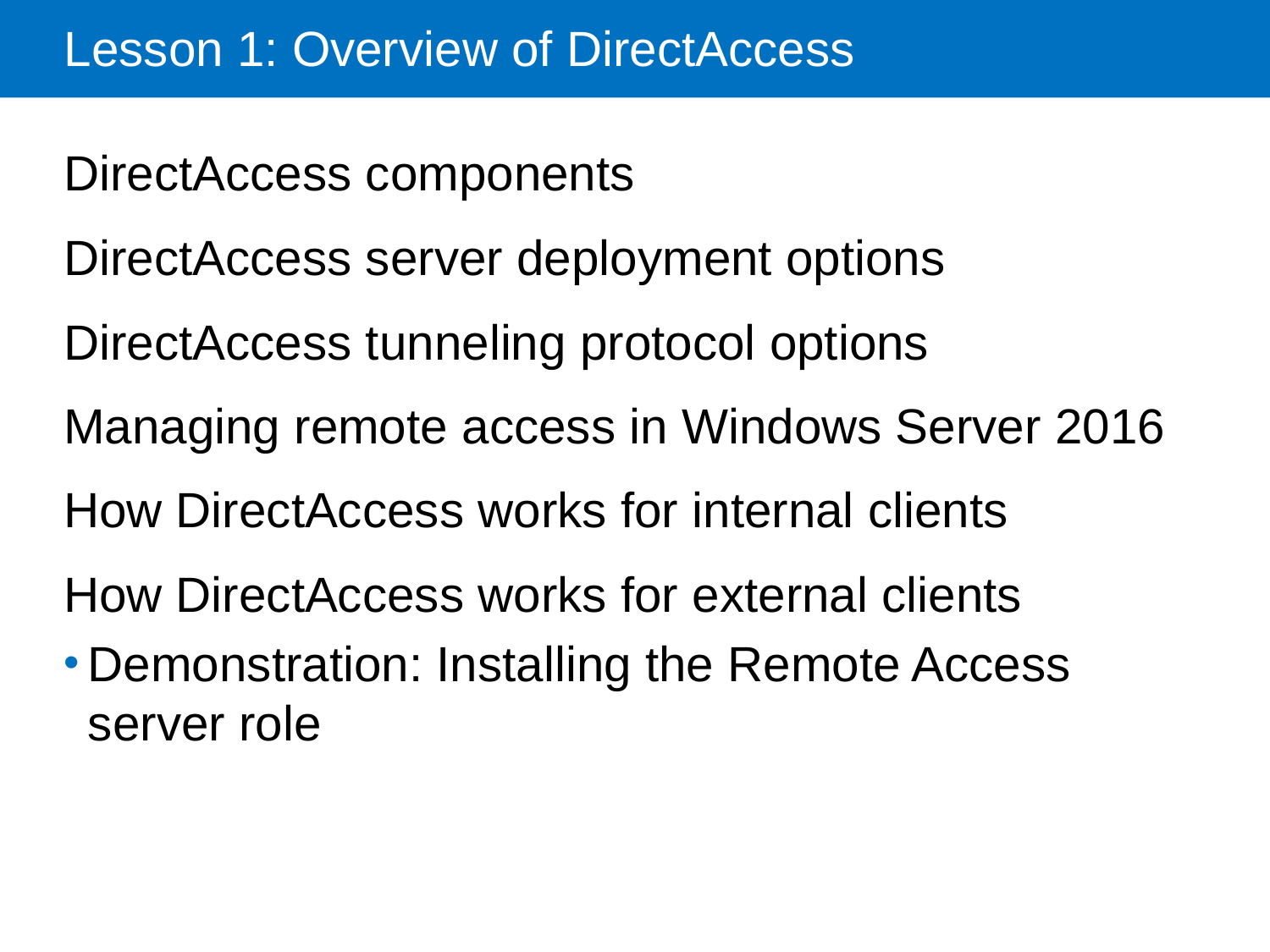

# Lesson 1: Overview of DirectAccess
DirectAccess components
DirectAccess server deployment options
DirectAccess tunneling protocol options
Managing remote access in Windows Server 2016
How DirectAccess works for internal clients
How DirectAccess works for external clients
Demonstration: Installing the Remote Access server role